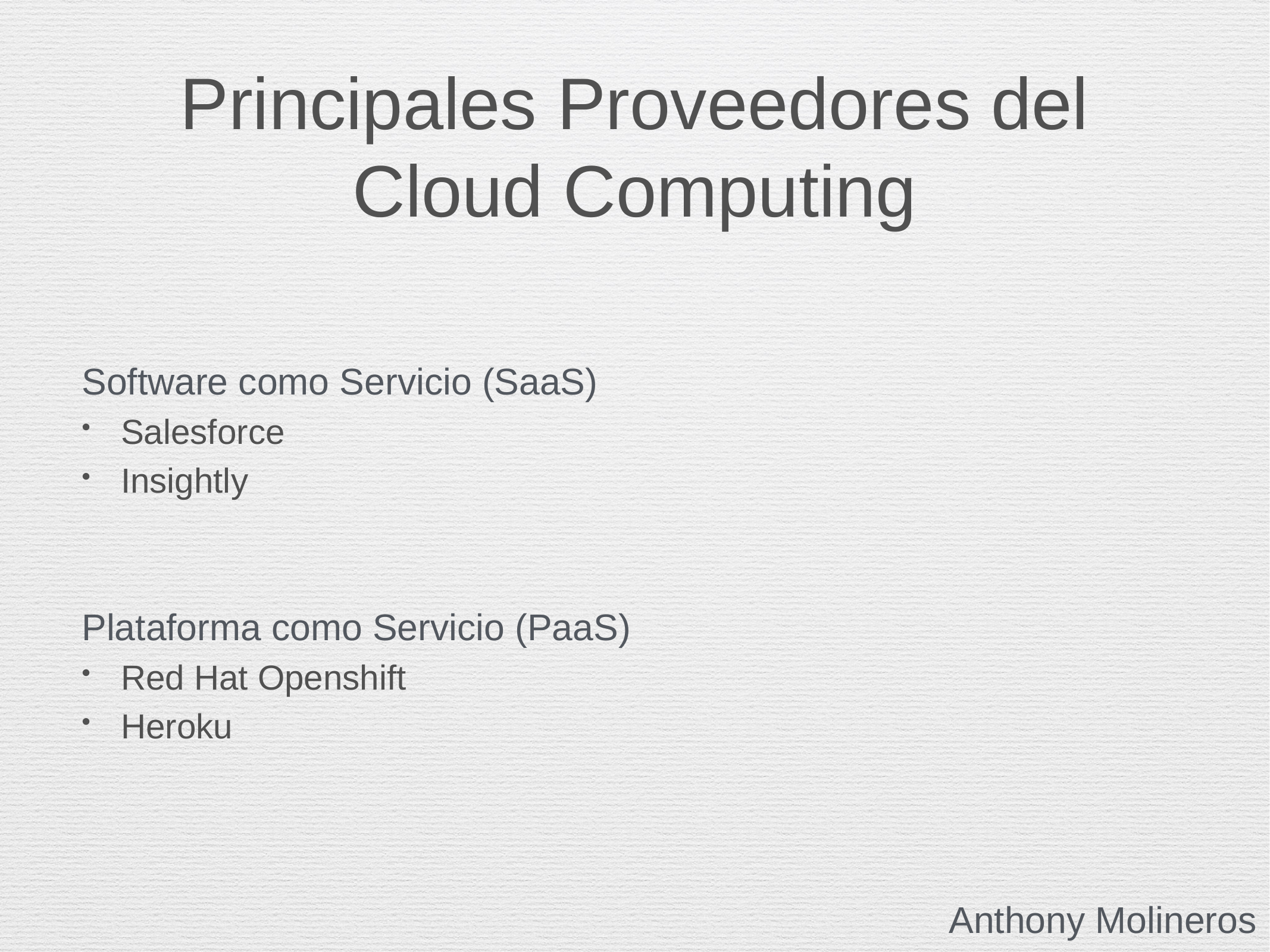

# Principales Proveedores del Cloud Computing
Software como Servicio (SaaS)
Salesforce
Insightly

Plataforma como Servicio (PaaS)
Red Hat Openshift
Heroku
Anthony Molineros